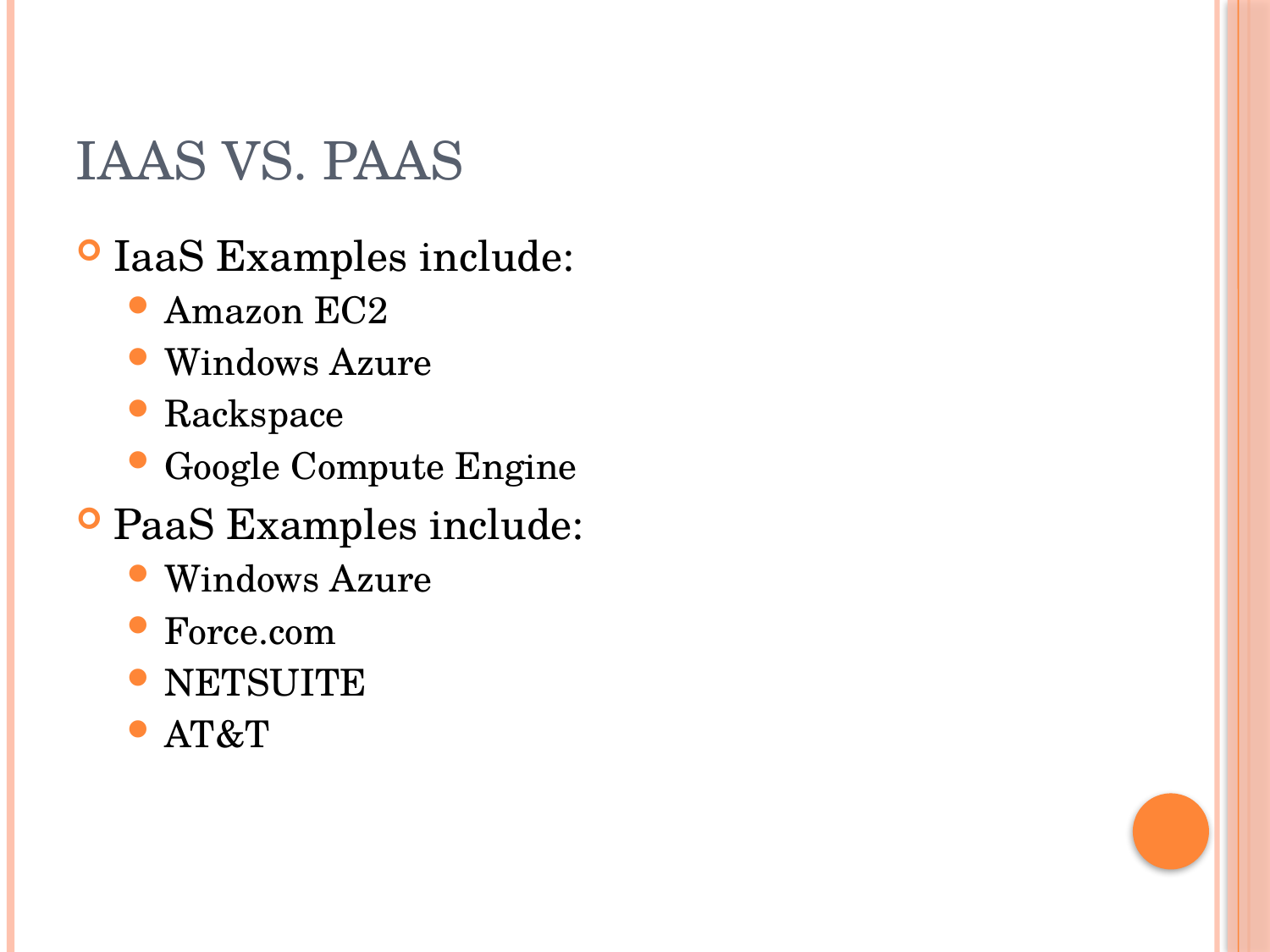

# IaaS vs. PaaS
IaaS Examples include:
Amazon EC2
Windows Azure
Rackspace
Google Compute Engine
PaaS Examples include:
Windows Azure
Force.com
NETSUITE
AT&T